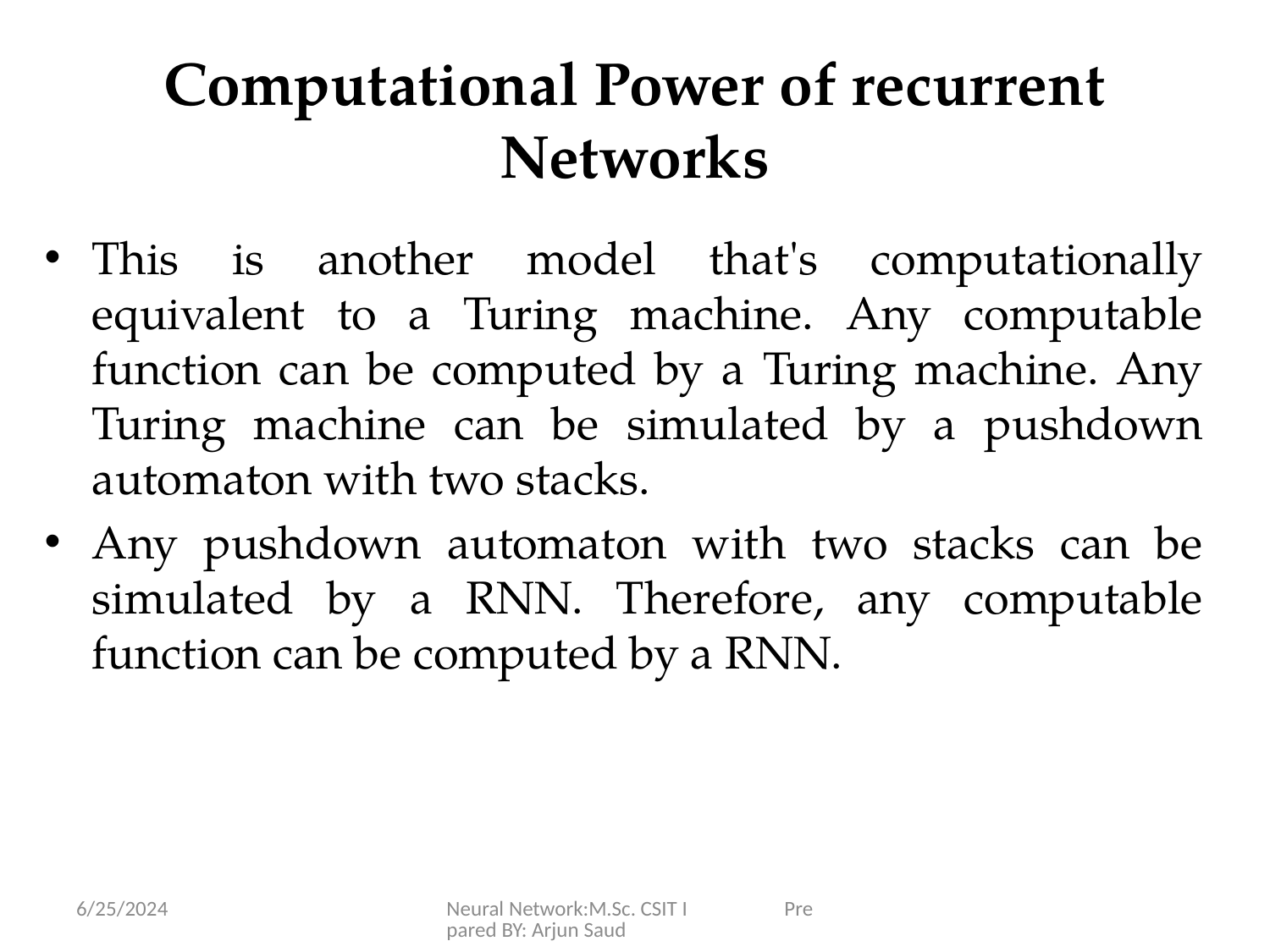

# Computational Power of recurrent Networks
This is another model that's computationally equivalent to a Turing machine. Any computable function can be computed by a Turing machine. Any Turing machine can be simulated by a pushdown automaton with two stacks.
Any pushdown automaton with two stacks can be simulated by a RNN. Therefore, any computable function can be computed by a RNN.
6/25/2024
Neural Network:M.Sc. CSIT I                    Prepared BY: Arjun Saud